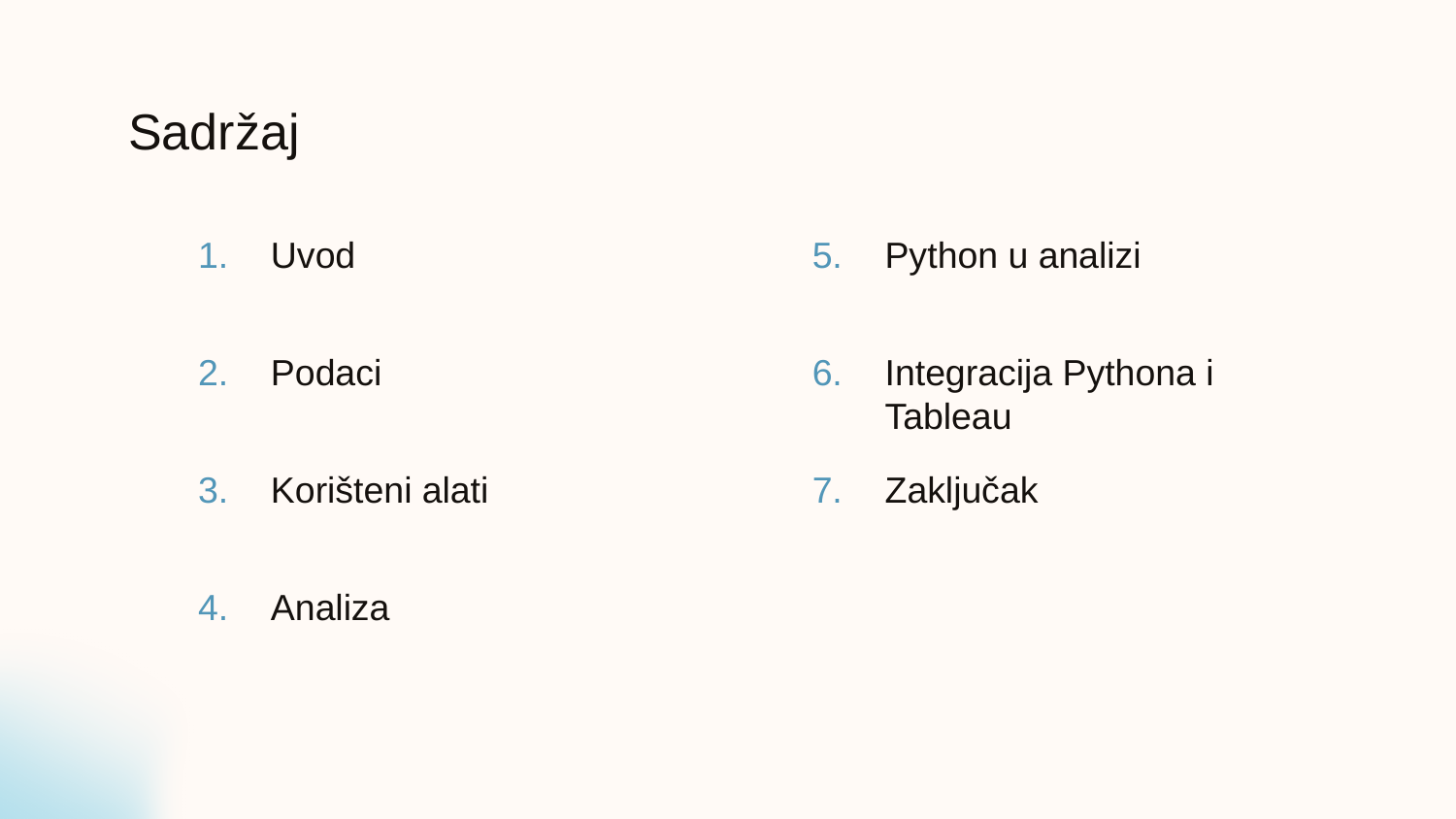

Sadržaj
# 1.
Uvod
5.
Python u analizi
Integracija Pythona i Tableau
6.
2.
Podaci
Zaključak
7.
Korišteni alati
3.
Analiza
4.